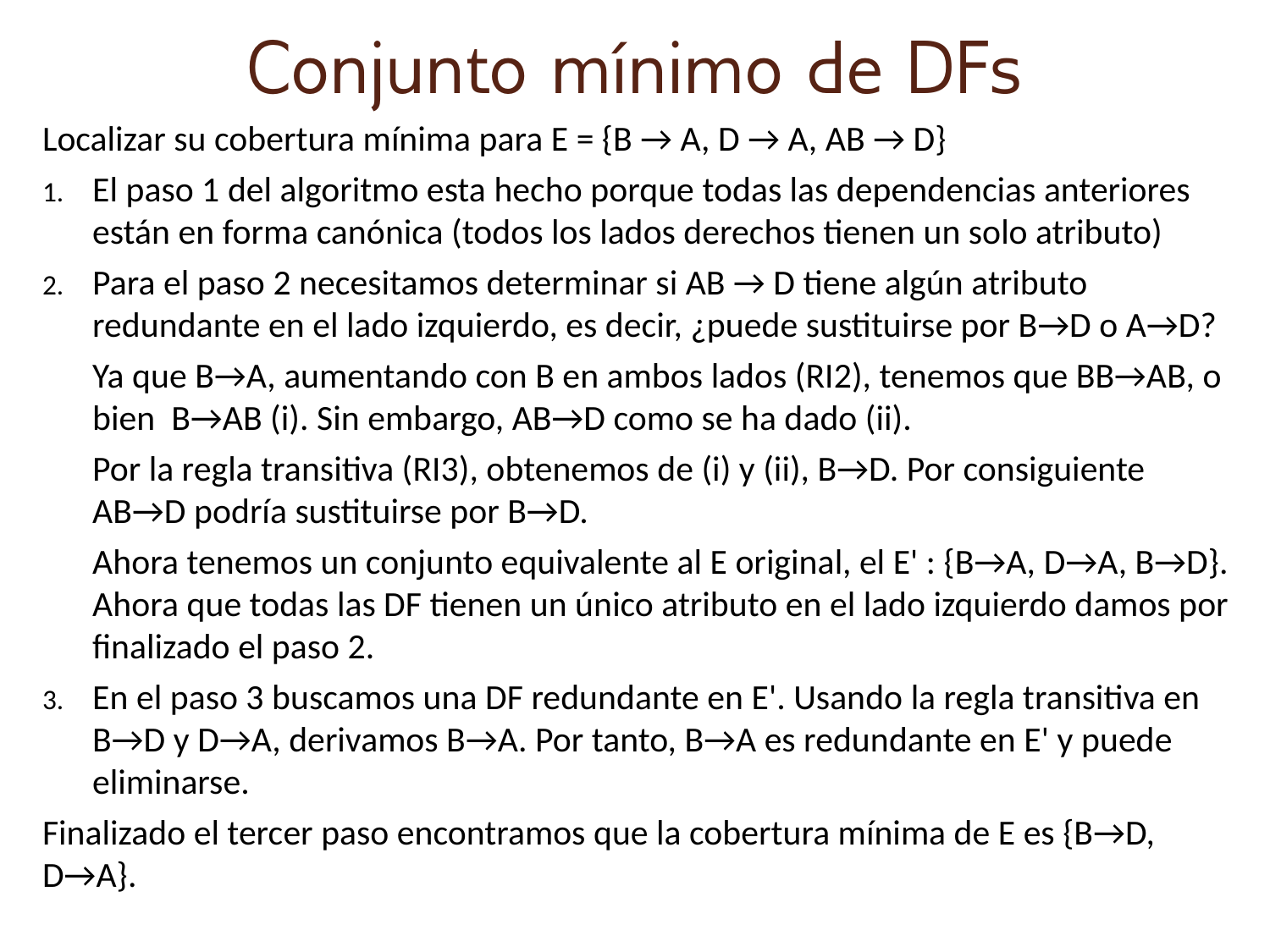

Conjunto mínimo de DFs
Localizar su cobertura mínima para E = {B → A, D → A, AB → D}
El paso 1 del algoritmo esta hecho porque todas las dependencias anteriores están en forma canónica (todos los lados derechos tienen un solo atributo)
Para el paso 2 necesitamos determinar si AB → D tiene algún atributo redundante en el lado izquierdo, es decir, ¿puede sustituirse por B→D o A→D?
Ya que B→A, aumentando con B en ambos lados (RI2), tenemos que BB→AB, o bien  B→AB (i). Sin embargo, AB→D como se ha dado (ii).
Por la regla transitiva (RI3), obtenemos de (i) y (ii), B→D. Por consiguiente AB→D podría sustituirse por B→D.
Ahora tenemos un conjunto equivalente al E original, el E' : {B→A, D→A, B→D}. Ahora que todas las DF tienen un único atributo en el lado izquierdo damos por finalizado el paso 2.
En el paso 3 buscamos una DF redundante en E'. Usando la regla transitiva en B→D y D→A, derivamos B→A. Por tanto, B→A es redundante en E' y puede eliminarse.
Finalizado el tercer paso encontramos que la cobertura mínima de E es {B→D, D→A}.